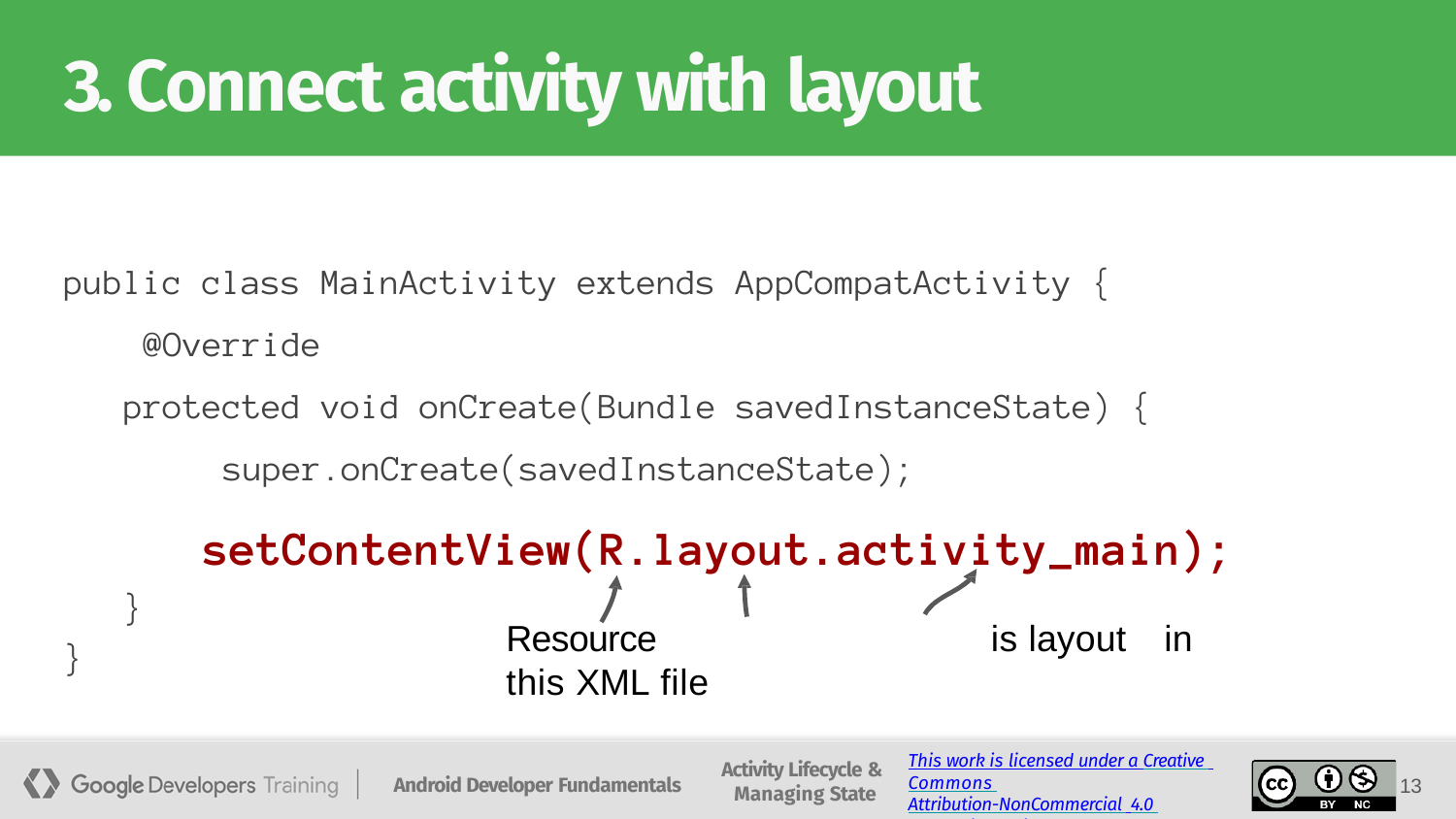

# 3. Connect activity with layout
public class MainActivity extends AppCompatActivity {  @Override
protected void onCreate(Bundle savedInstanceState) {  super.onCreate(savedInstanceState);
setContentView(R.layout.activity_main);
Resource	is layout	in this XML file

}
}
This work is licensed under a Creative  Commons Attribution-NonCommercial  4.0 International License
Activity Lifecycle &  Managing State

Android Developer Fundamentals
13